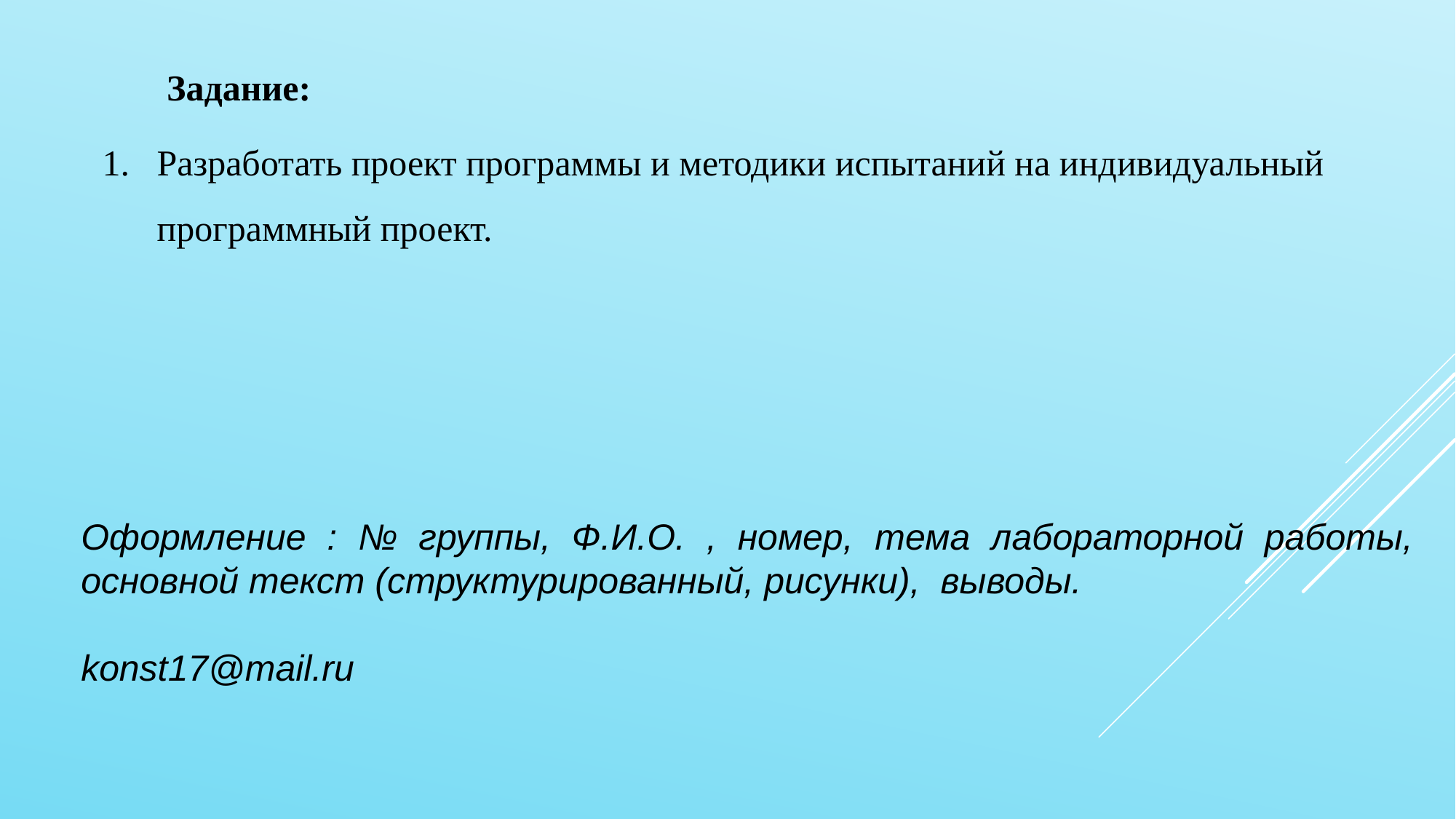

Задание:
Разработать проект программы и методики испытаний на индивидуальный программный проект.

Оформление : № группы, Ф.И.О. , номер, тема лабораторной работы, основной текст (структурированный, рисунки),  выводы.

konst17@mail.ru